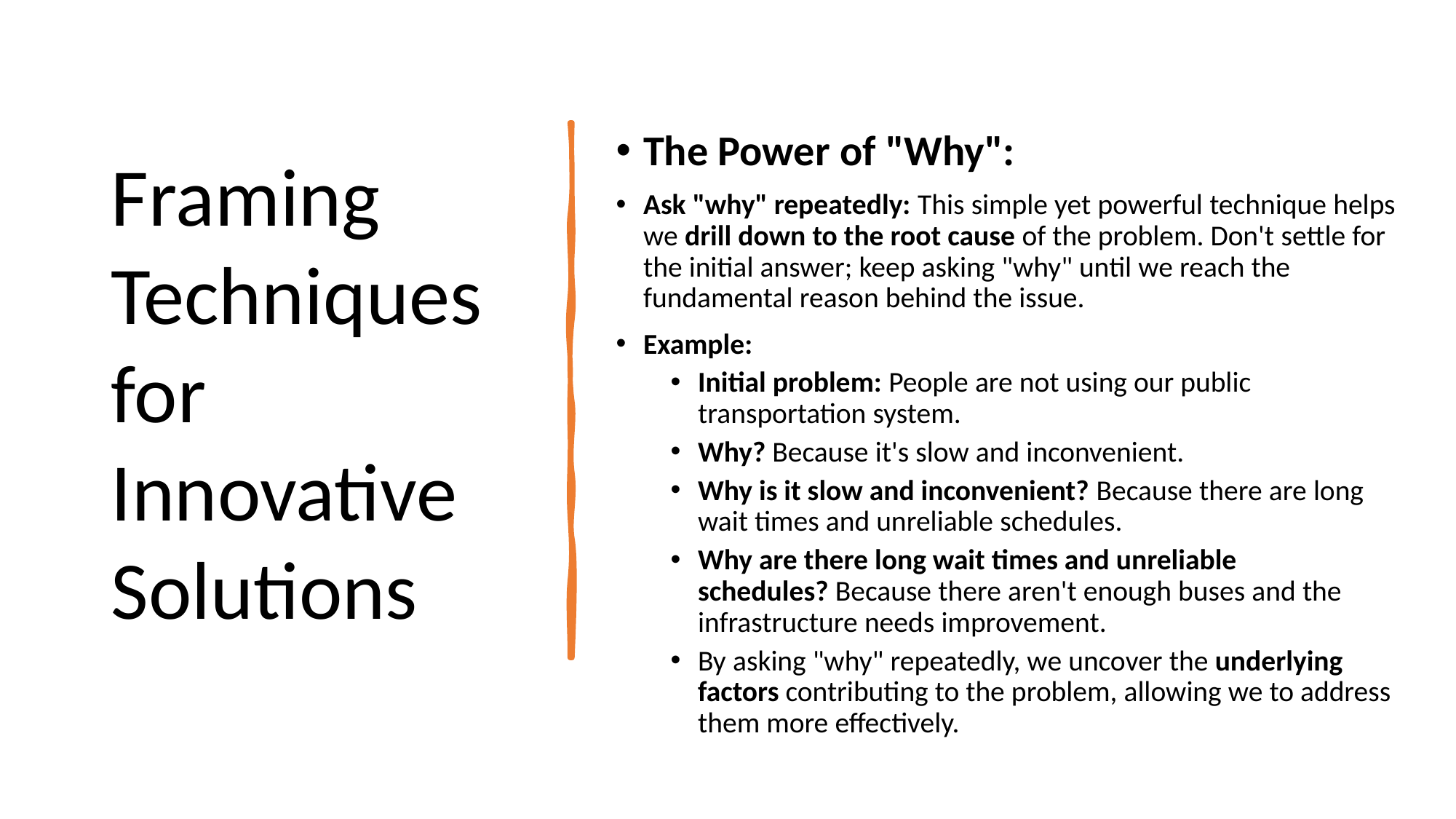

# Framing Techniques for Innovative Solutions
The Power of "Why":
Ask "why" repeatedly: This simple yet powerful technique helps we drill down to the root cause of the problem. Don't settle for the initial answer; keep asking "why" until we reach the fundamental reason behind the issue.
Example:
Initial problem: People are not using our public transportation system.
Why? Because it's slow and inconvenient.
Why is it slow and inconvenient? Because there are long wait times and unreliable schedules.
Why are there long wait times and unreliable schedules? Because there aren't enough buses and the infrastructure needs improvement.
By asking "why" repeatedly, we uncover the underlying factors contributing to the problem, allowing we to address them more effectively.